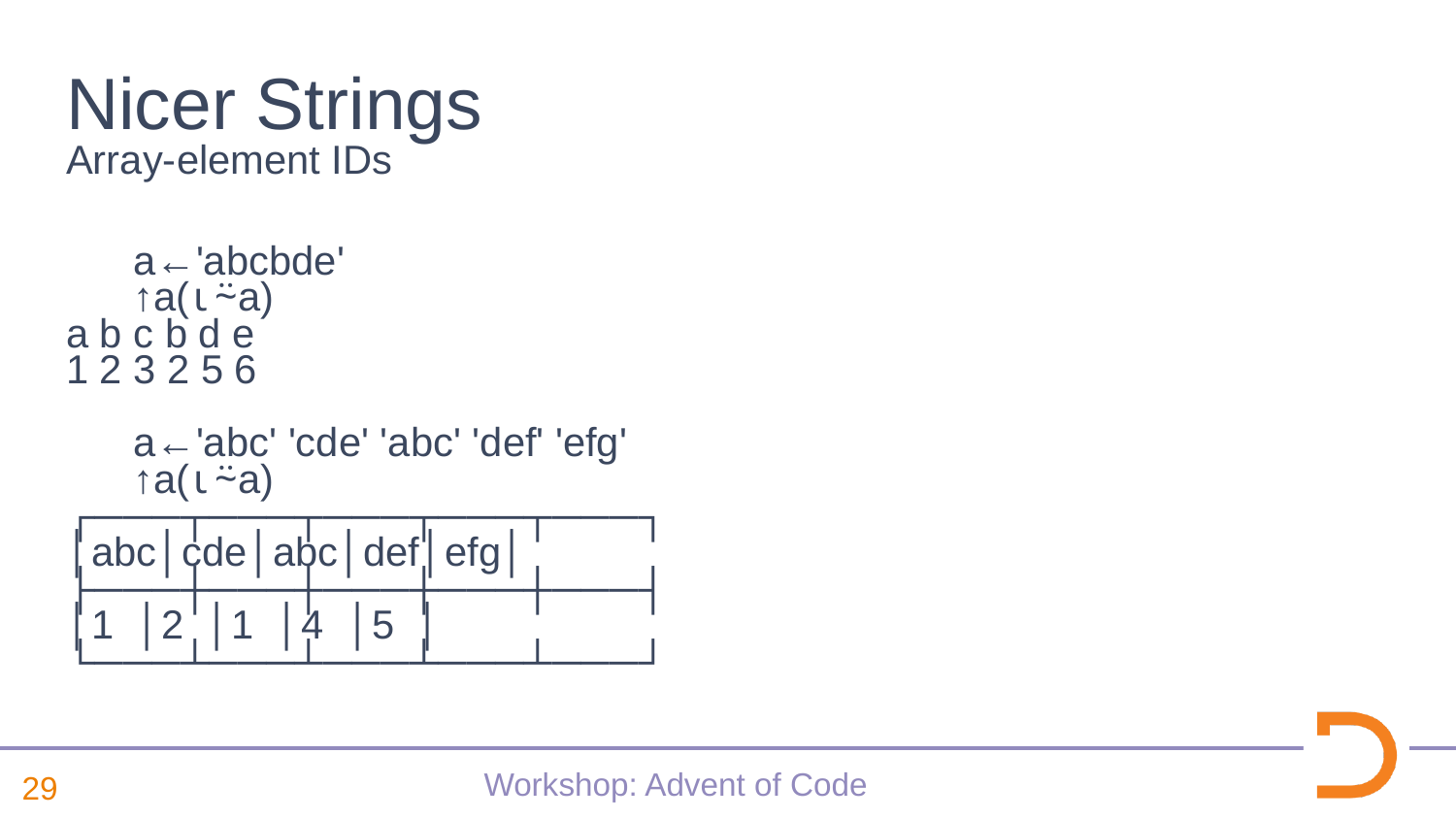

# Nicer Strings
Array-element IDs

      a←'abcbde'
      ↑a(⍳⍨a)
a b c b d e
1 2 3 2 5 6

      a←'abc' 'cde' 'abc' 'def' 'efg'
      ↑a(⍳⍨a)
┌───┬───┬───┬───┬───┐
│abc│cde│abc│def│efg│
├───┼───┼───┼───┼───┤
│1  │2  │1  │4  │5  │
└───┴───┴───┴───┴───┘